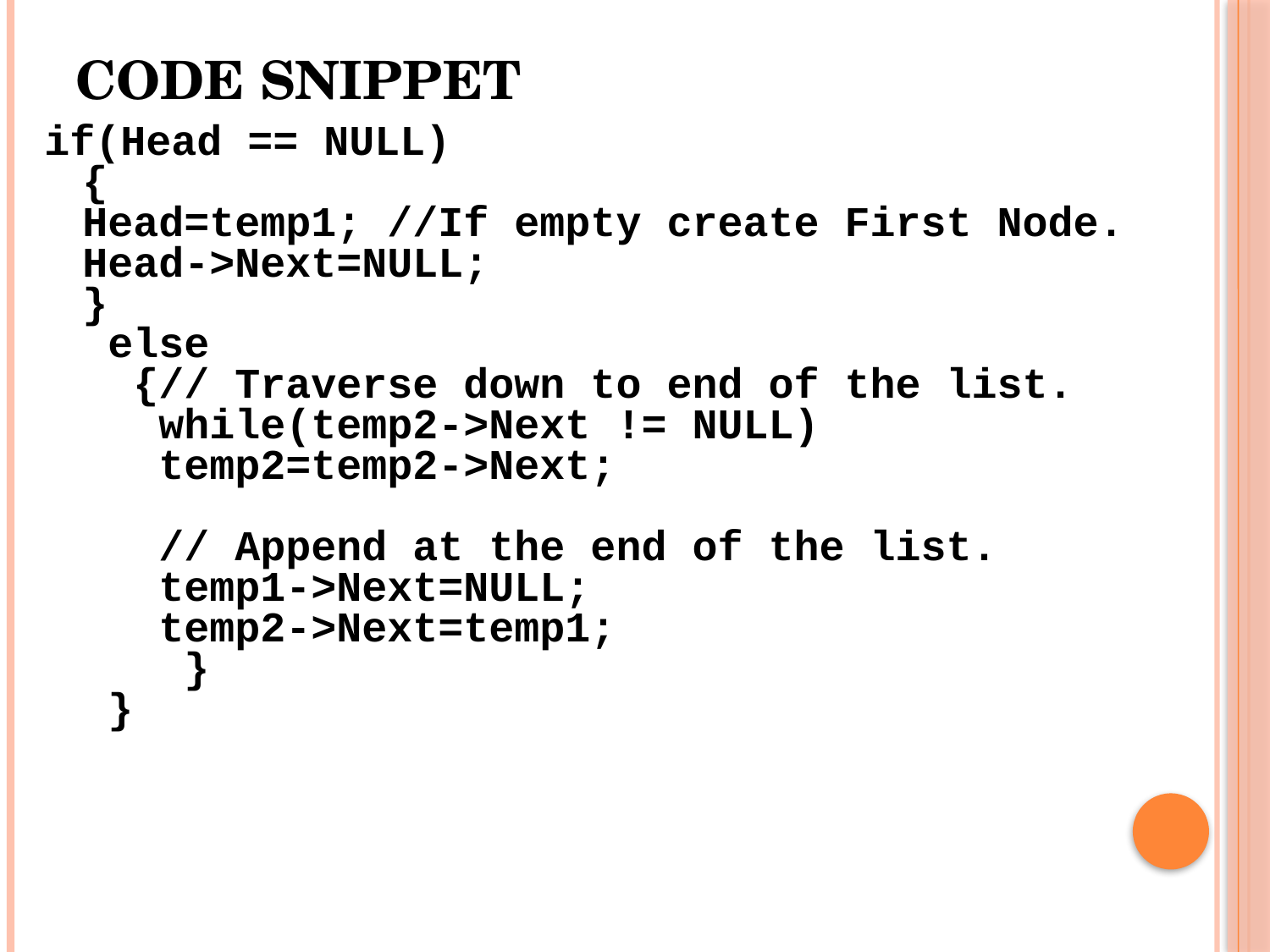

# Code snippet
if(Head == NULL)
{
Head=temp1; //If empty create First Node.
Head->Next=NULL;
}
 else
  {// Traverse down to end of the list.
   while(temp2->Next != NULL)
   temp2=temp2->Next;
   // Append at the end of the list.
   temp1->Next=NULL;
   temp2->Next=temp1;
    }
 }
27